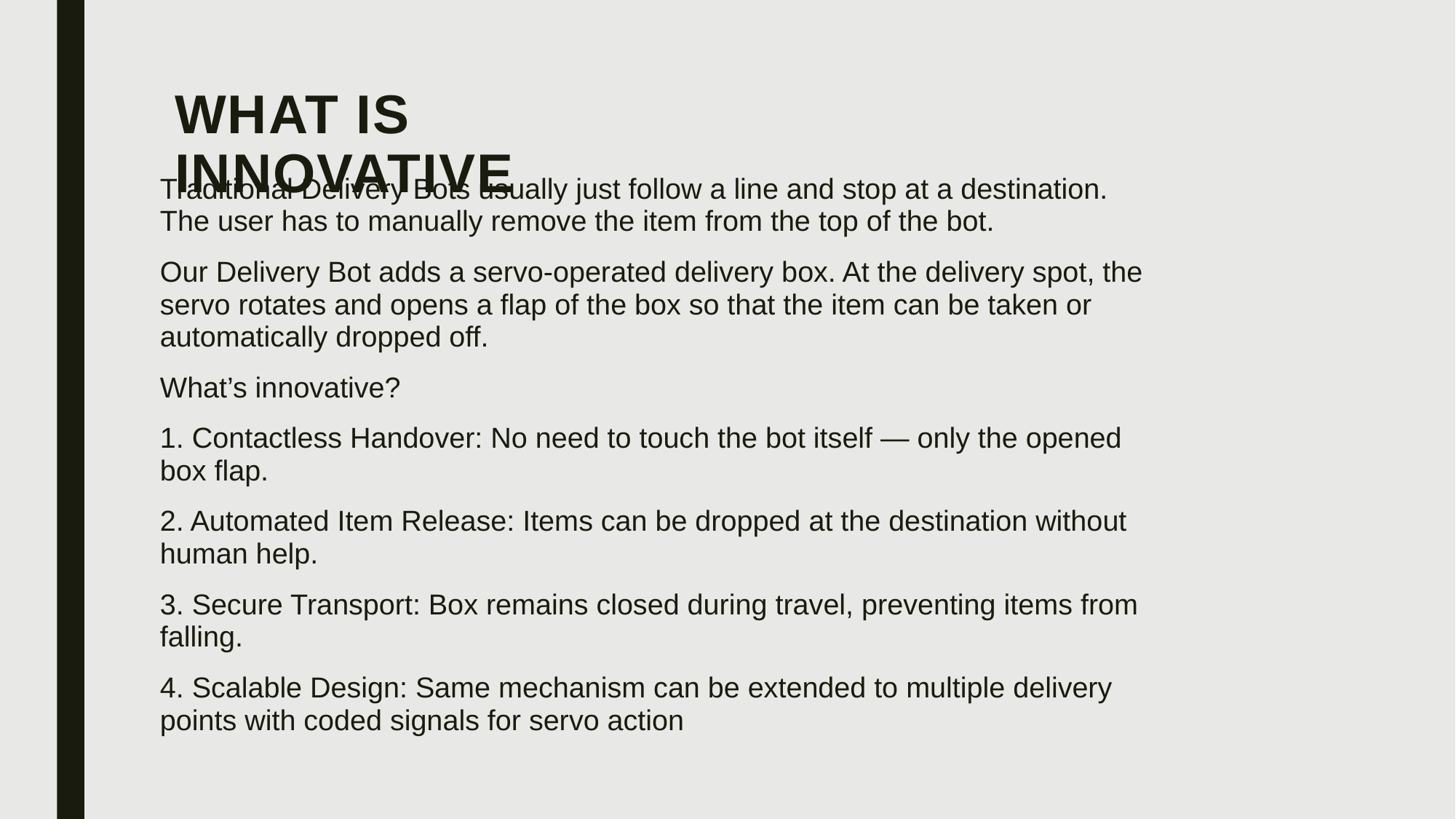

# WHAT IS INNOVATIVE
Traditional Delivery Bots usually just follow a line and stop at a destination. The user has to manually remove the item from the top of the bot.
Our Delivery Bot adds a servo-operated delivery box. At the delivery spot, the servo rotates and opens a flap of the box so that the item can be taken or automatically dropped off.
What’s innovative?
1. Contactless Handover: No need to touch the bot itself — only the opened box flap.
2. Automated Item Release: Items can be dropped at the destination without human help.
3. Secure Transport: Box remains closed during travel, preventing items from falling.
4. Scalable Design: Same mechanism can be extended to multiple delivery points with coded signals for servo action